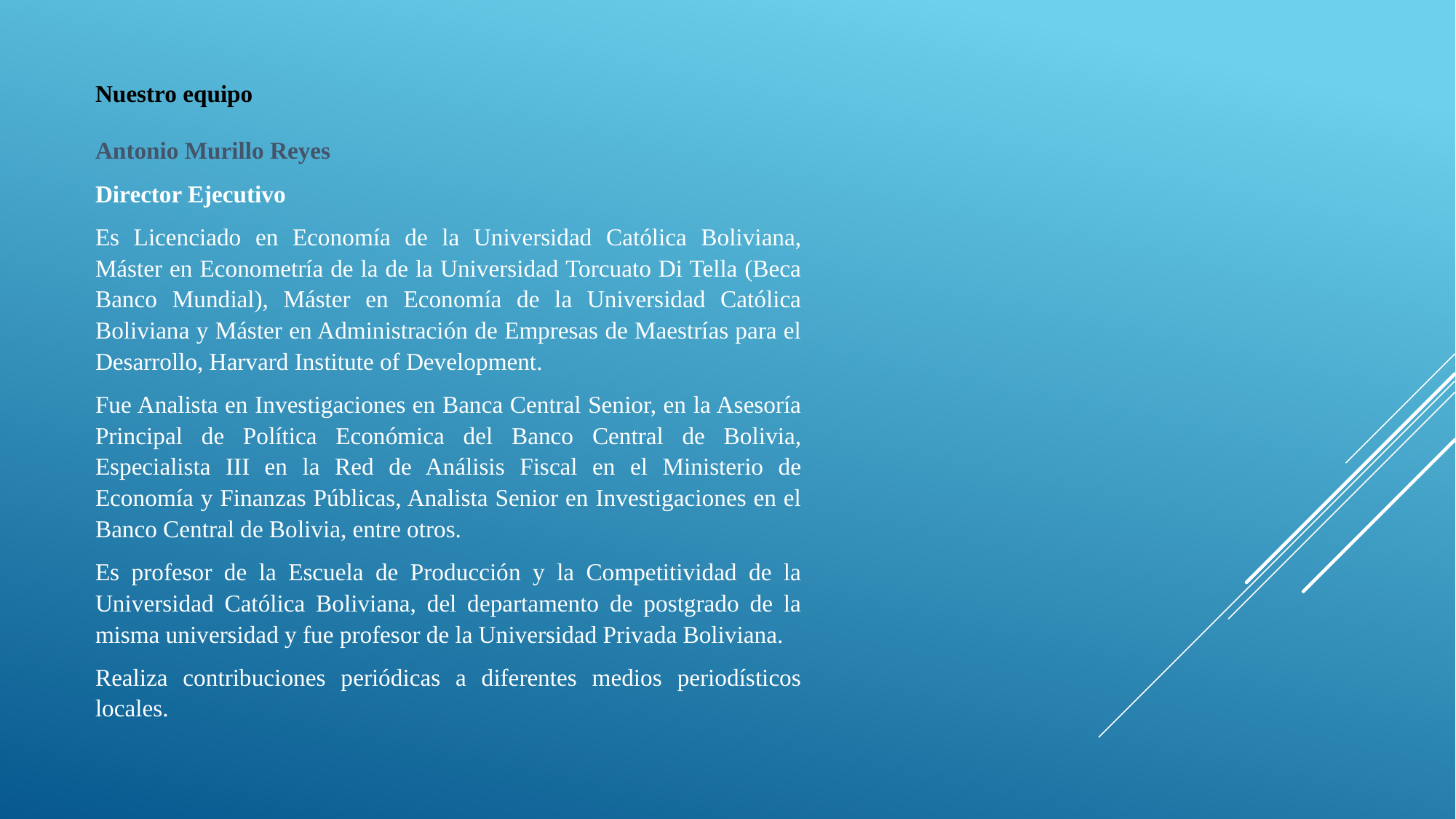

Nuestro equipo
Antonio Murillo Reyes
Director Ejecutivo
Es Licenciado en Economía de la Universidad Católica Boliviana, Máster en Econometría de la de la Universidad Torcuato Di Tella (Beca Banco Mundial), Máster en Economía de la Universidad Católica Boliviana y Máster en Administración de Empresas de Maestrías para el Desarrollo, Harvard Institute of Development.
Fue Analista en Investigaciones en Banca Central Senior, en la Asesoría Principal de Política Económica del Banco Central de Bolivia, Especialista III en la Red de Análisis Fiscal en el Ministerio de Economía y Finanzas Públicas, Analista Senior en Investigaciones en el Banco Central de Bolivia, entre otros.
Es profesor de la Escuela de Producción y la Competitividad de la Universidad Católica Boliviana, del departamento de postgrado de la misma universidad y fue profesor de la Universidad Privada Boliviana.
Realiza contribuciones periódicas a diferentes medios periodísticos locales.